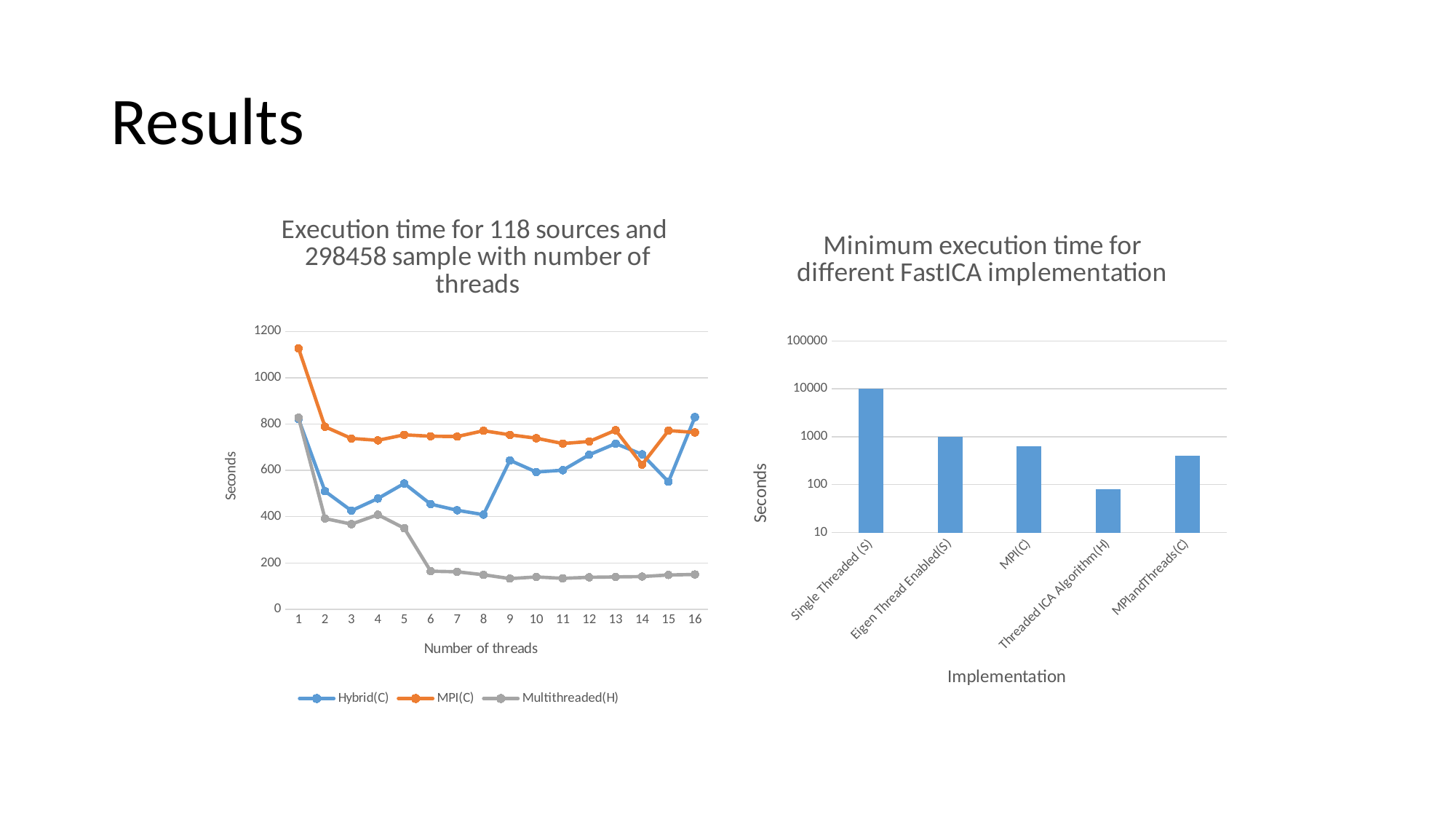

# Results

### Chart: Execution time for 118 sources and  298458 sample with number of threads

| Category | Hybrid(C) | MPI(C) | Multithreaded(H) |
|---|---|---|---|

### Chart: Minimum execution time for different FastICA implementation

| Category |  |
|---|---|
| Single Threaded (S) | 10069.927278 |
| Eigen Thread Enabled(S) | 1012.93458 |
| MPI(C) | 625.017666 |
| Threaded ICA Algorithm(H) | 81.0965 |
| MPIandThreads(C) | 408.841666 |